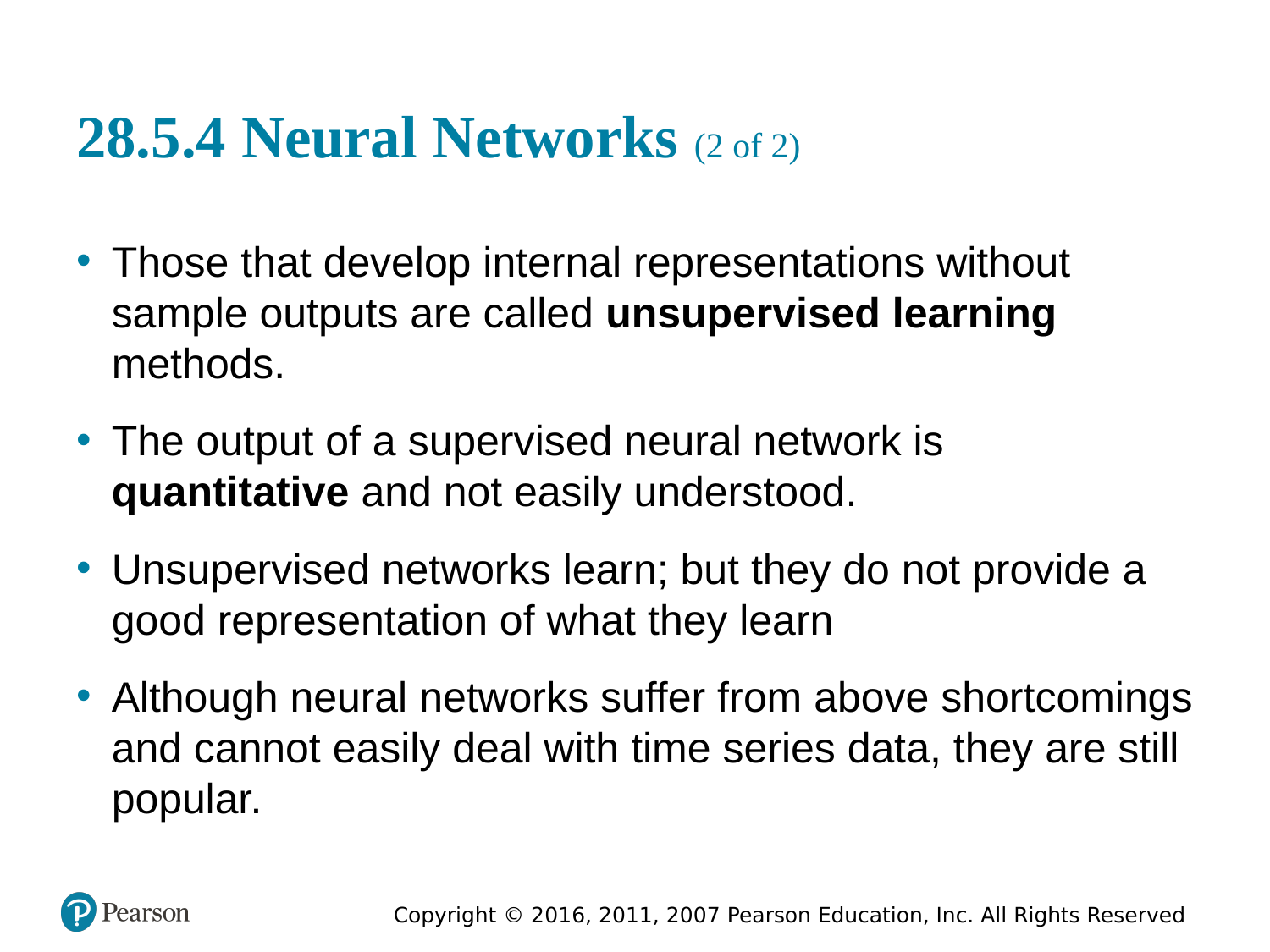

# 28.5.4 Neural Networks (2 of 2)
Those that develop internal representations without sample outputs are called unsupervised learning methods.
The output of a supervised neural network is quantitative and not easily understood.
Unsupervised networks learn; but they do not provide a good representation of what they learn
Although neural networks suffer from above shortcomings and cannot easily deal with time series data, they are still popular.